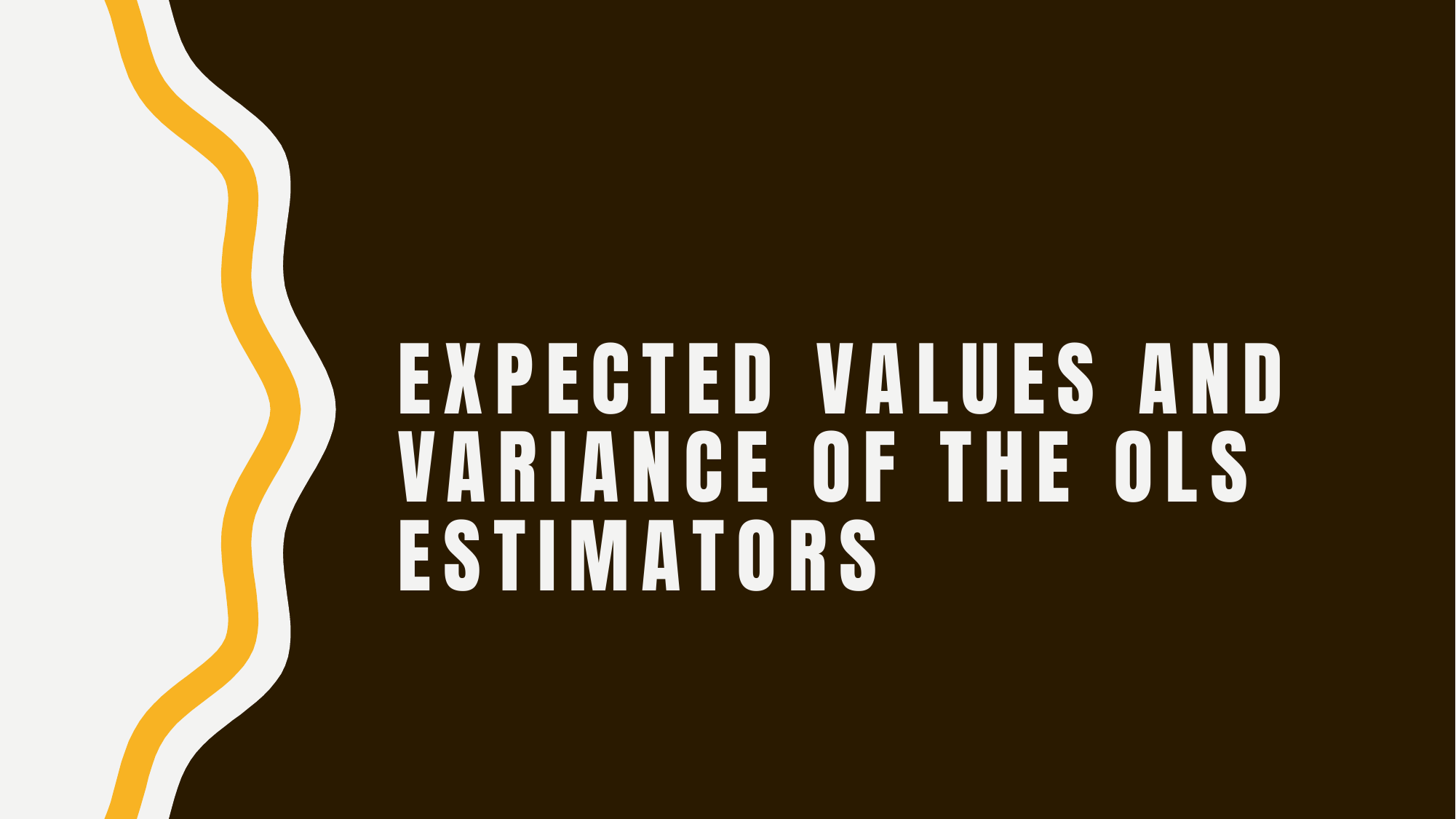

# Expected Values and Variance of the OLS Estimators